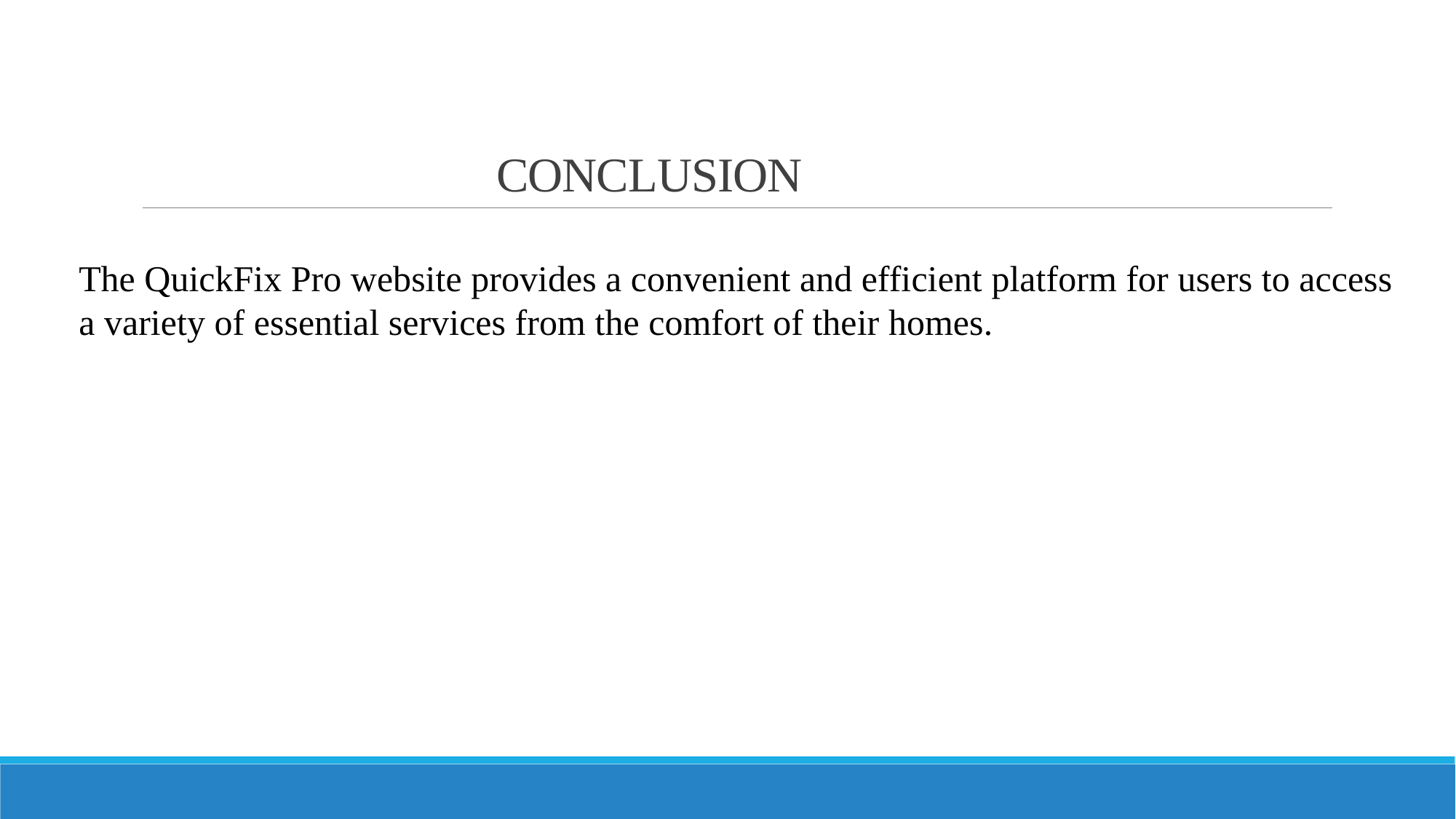

# CONCLUSION
The QuickFix Pro website provides a convenient and efficient platform for users to access a variety of essential services from the comfort of their homes.